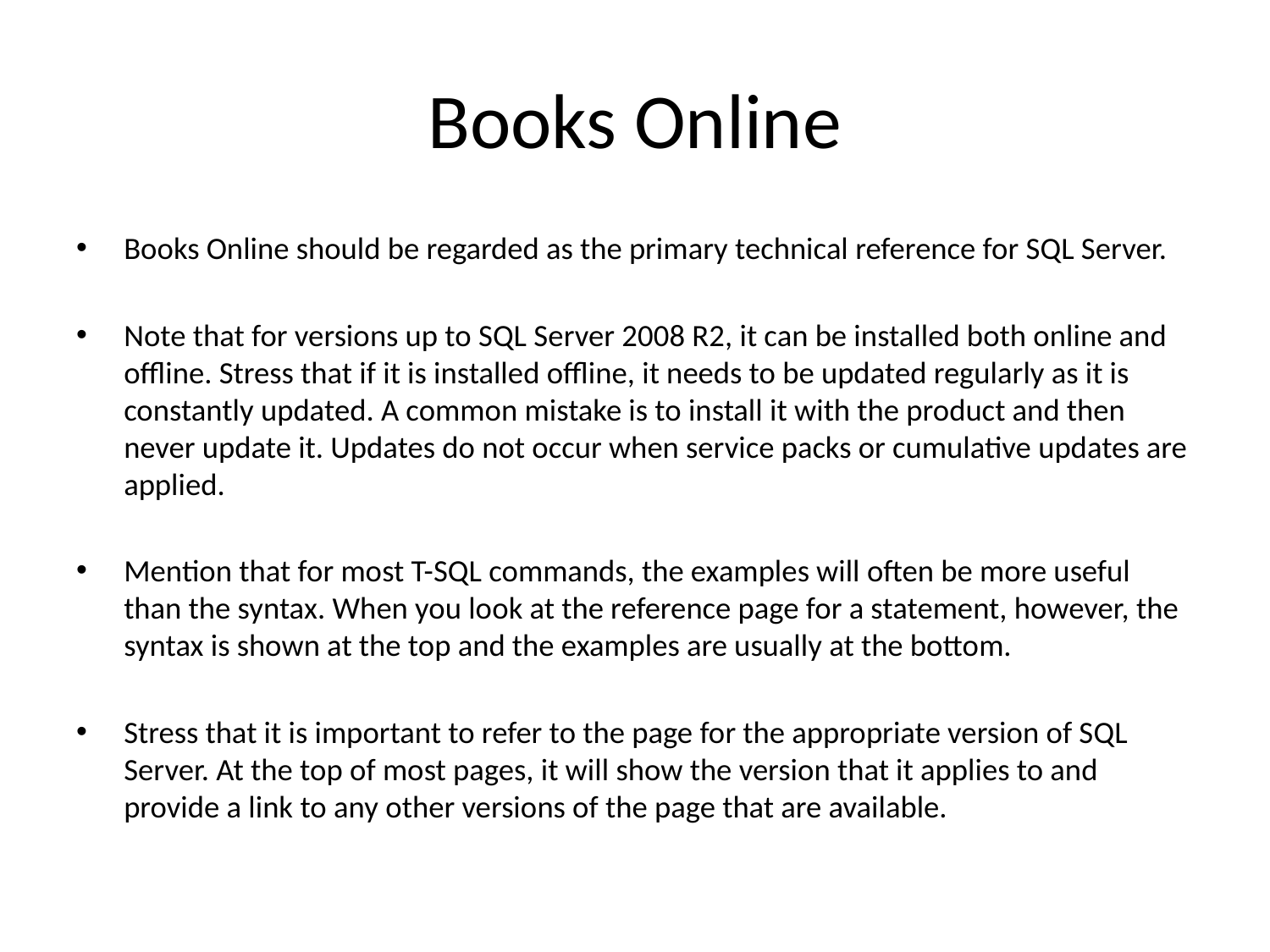

# Books Online
Books Online should be regarded as the primary technical reference for SQL Server.

Note that for versions up to SQL Server 2008 R2, it can be installed both online and offline. Stress that if it is installed offline, it needs to be updated regularly as it is constantly updated. A common mistake is to install it with the product and then never update it. Updates do not occur when service packs or cumulative updates are applied.

Mention that for most T-SQL commands, the examples will often be more useful than the syntax. When you look at the reference page for a statement, however, the syntax is shown at the top and the examples are usually at the bottom.

Stress that it is important to refer to the page for the appropriate version of SQL Server. At the top of most pages, it will show the version that it applies to and provide a link to any other versions of the page that are available.